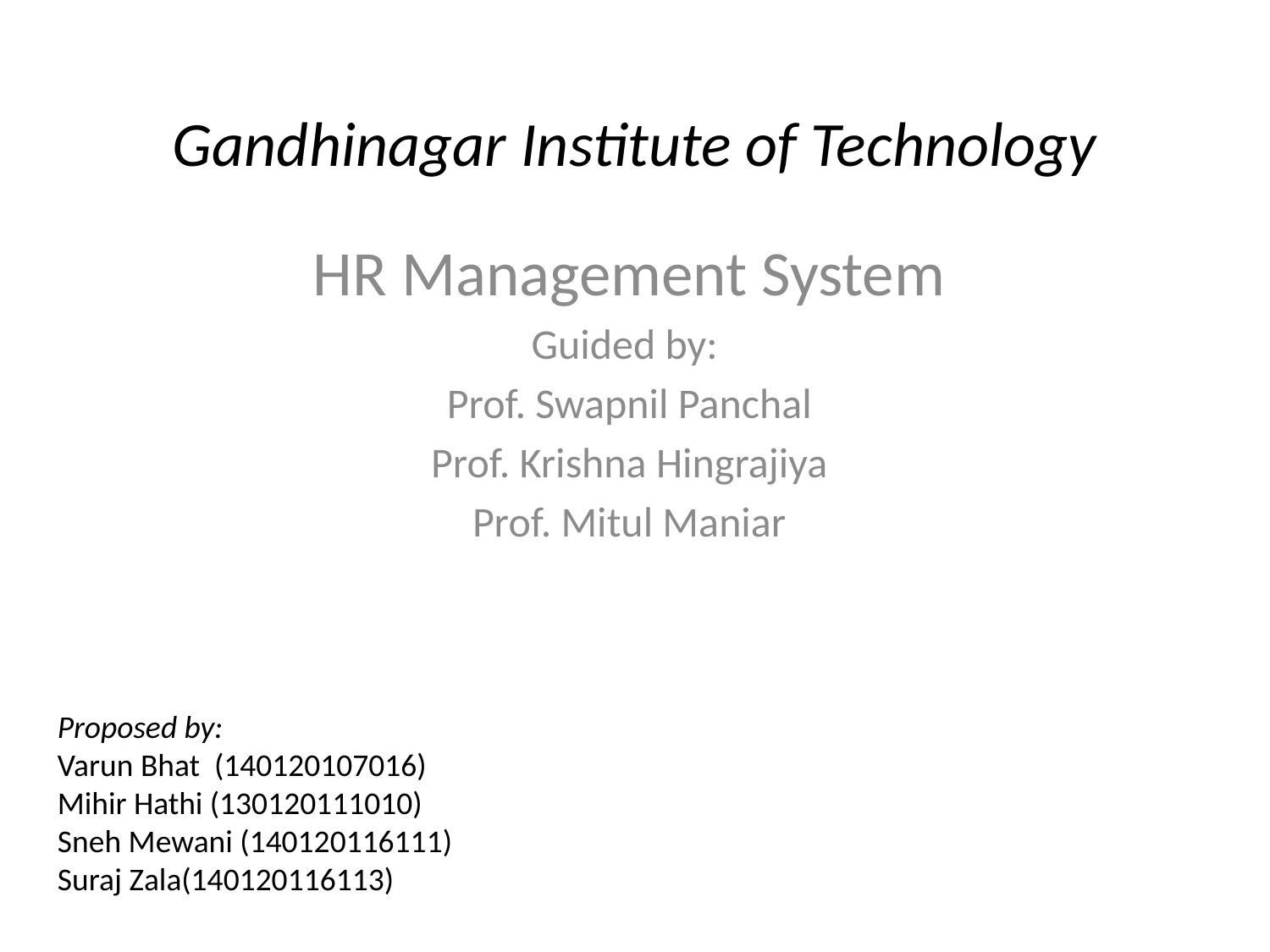

# Gandhinagar Institute of Technology
HR Management System
Guided by:
Prof. Swapnil Panchal
Prof. Krishna Hingrajiya
Prof. Mitul Maniar
Proposed by:
Varun Bhat  (140120107016)
Mihir Hathi (130120111010)
Sneh Mewani (140120116111)
Suraj Zala(140120116113)